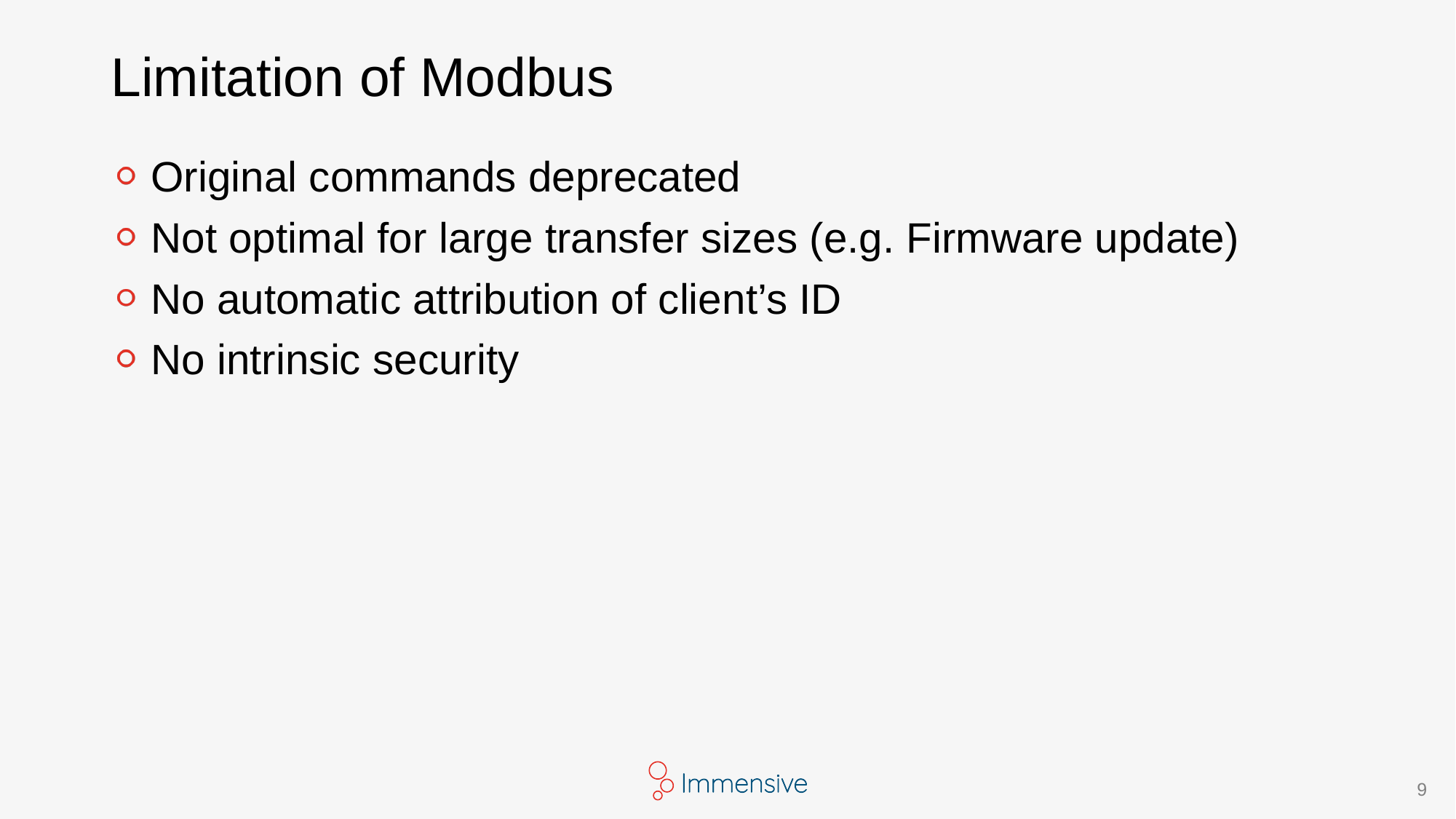

# Limitation of Modbus
Original commands deprecated
Not optimal for large transfer sizes (e.g. Firmware update)
No automatic attribution of client’s ID
No intrinsic security
9